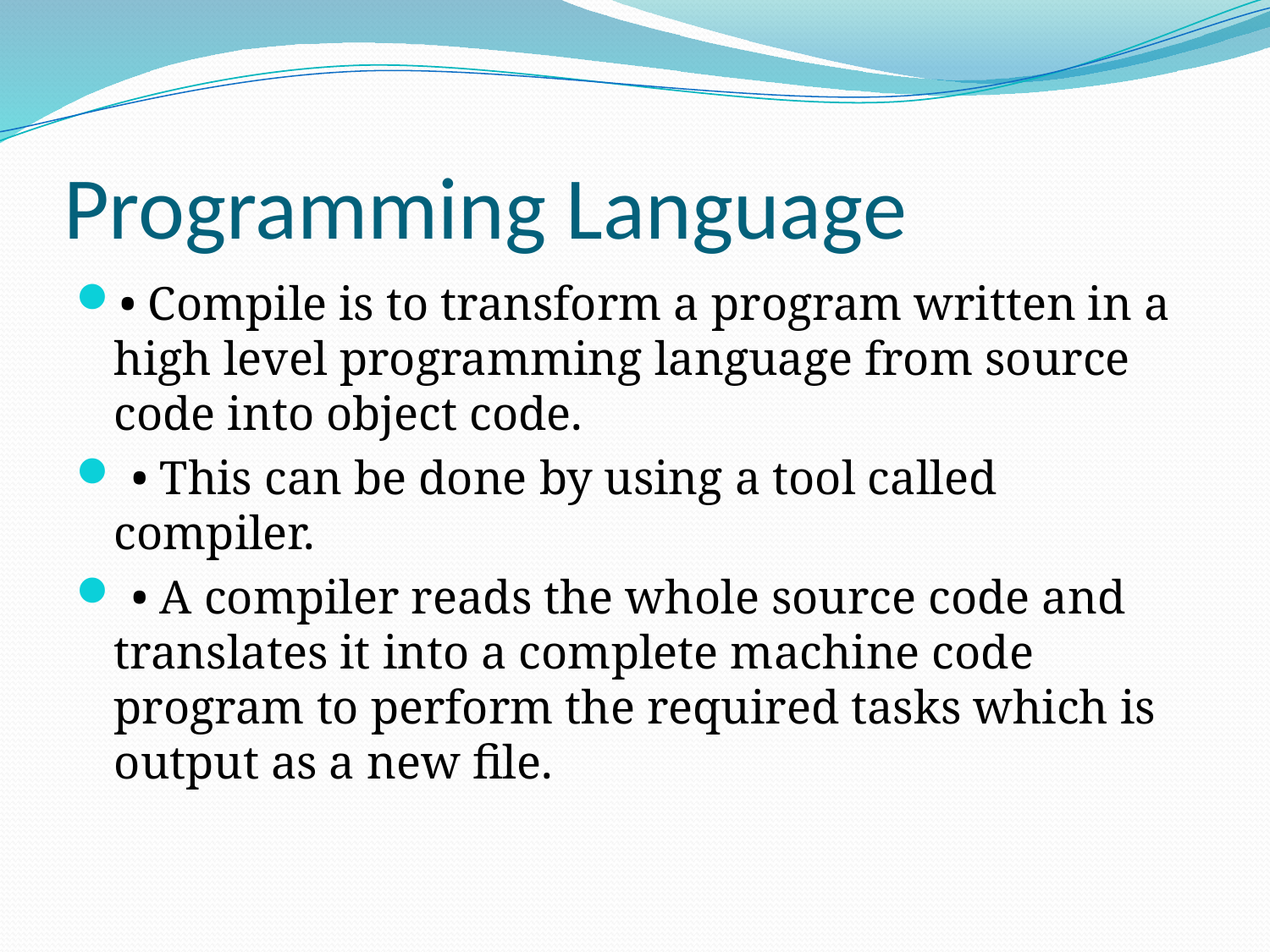

# Programming Language
• Compile is to transform a program written in a high level programming language from source code into object code.
 • This can be done by using a tool called compiler.
 • A compiler reads the whole source code and translates it into a complete machine code program to perform the required tasks which is output as a new file.